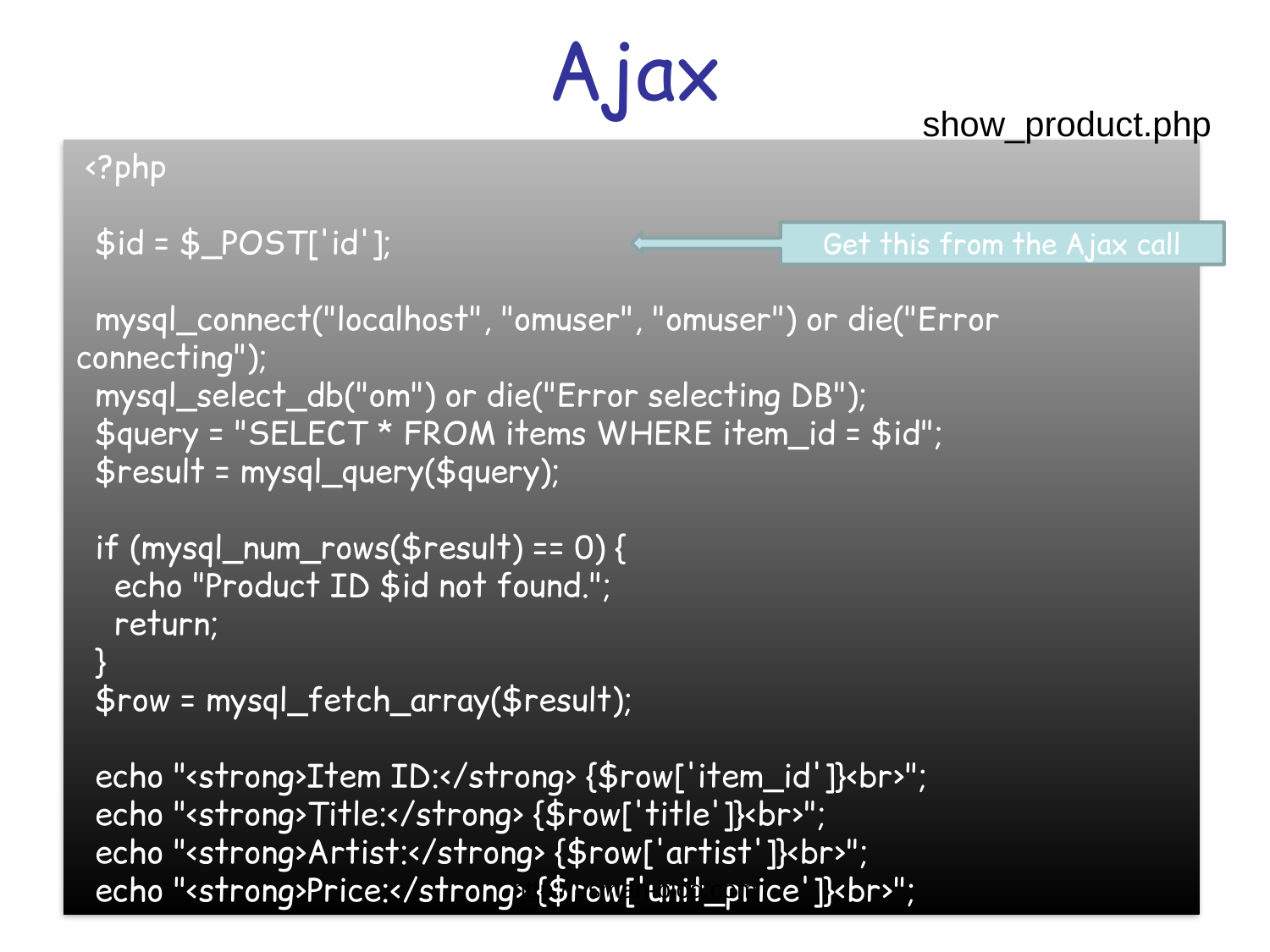

# Ajax
show_product.php
 <?php

  $id = $_POST['id'];

  mysql_connect("localhost", "omuser", "omuser") or die("Error connecting");
  mysql_select_db("om") or die("Error selecting DB");
  $query = "SELECT * FROM items WHERE item_id = $id";
  $result = mysql_query($query);

  if (mysql_num_rows($result) == 0) {
    echo "Product ID $id not found.";
    return;
  }
  $row = mysql_fetch_array($result);

  echo "<strong>Item ID:</strong> {$row['item_id']}<br>";
  echo "<strong>Title:</strong> {$row['title']}<br>";
  echo "<strong>Artist:</strong> {$row['artist']}<br>";
  echo "<strong>Price:</strong> {$row['unit_price']}<br>";
Get this from the Ajax call
http://usman-blog.com
7